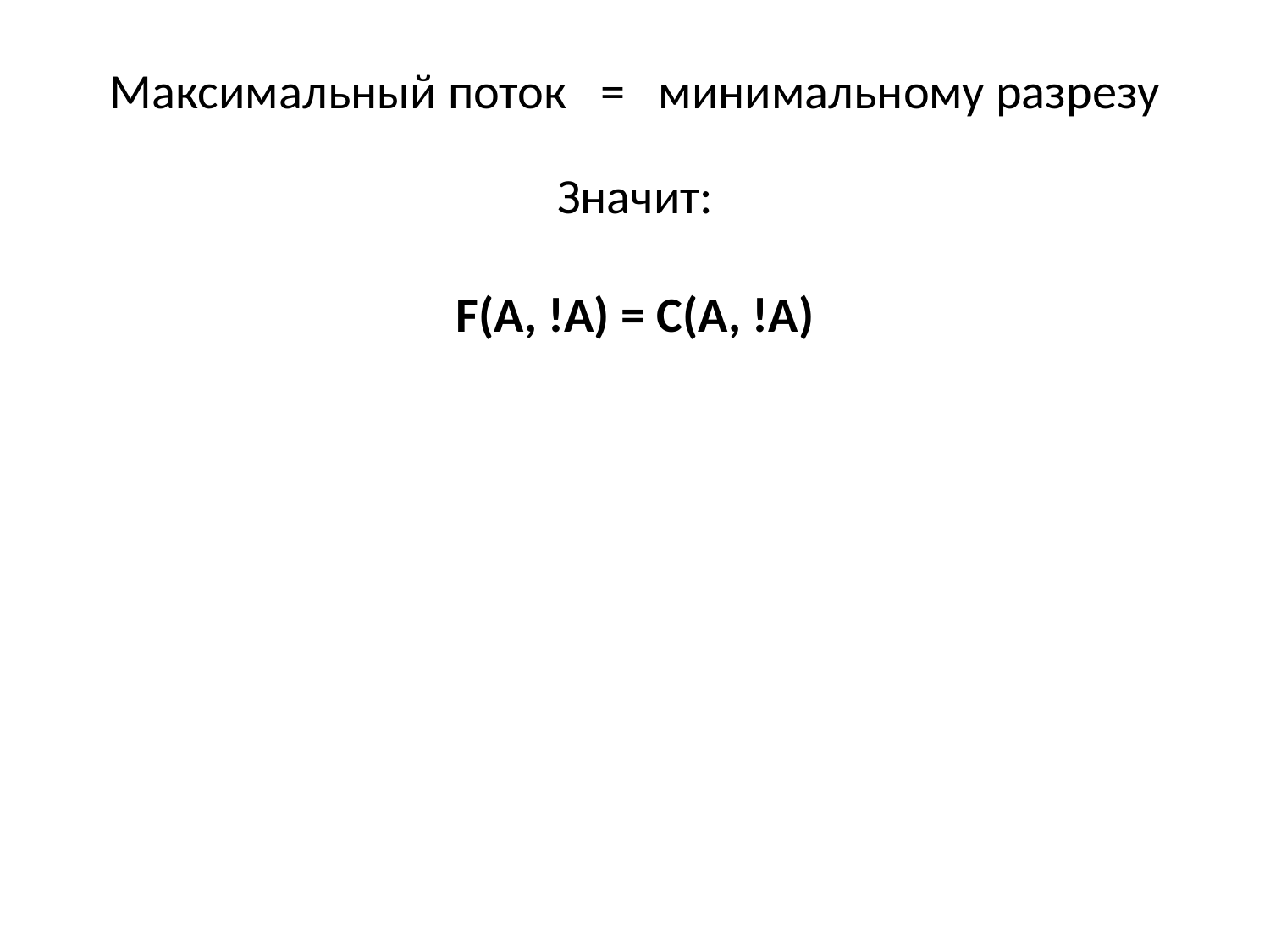

Максимальный поток   =   минимальному разрезу
Значит:

F(A, !A) = C(A, !A)